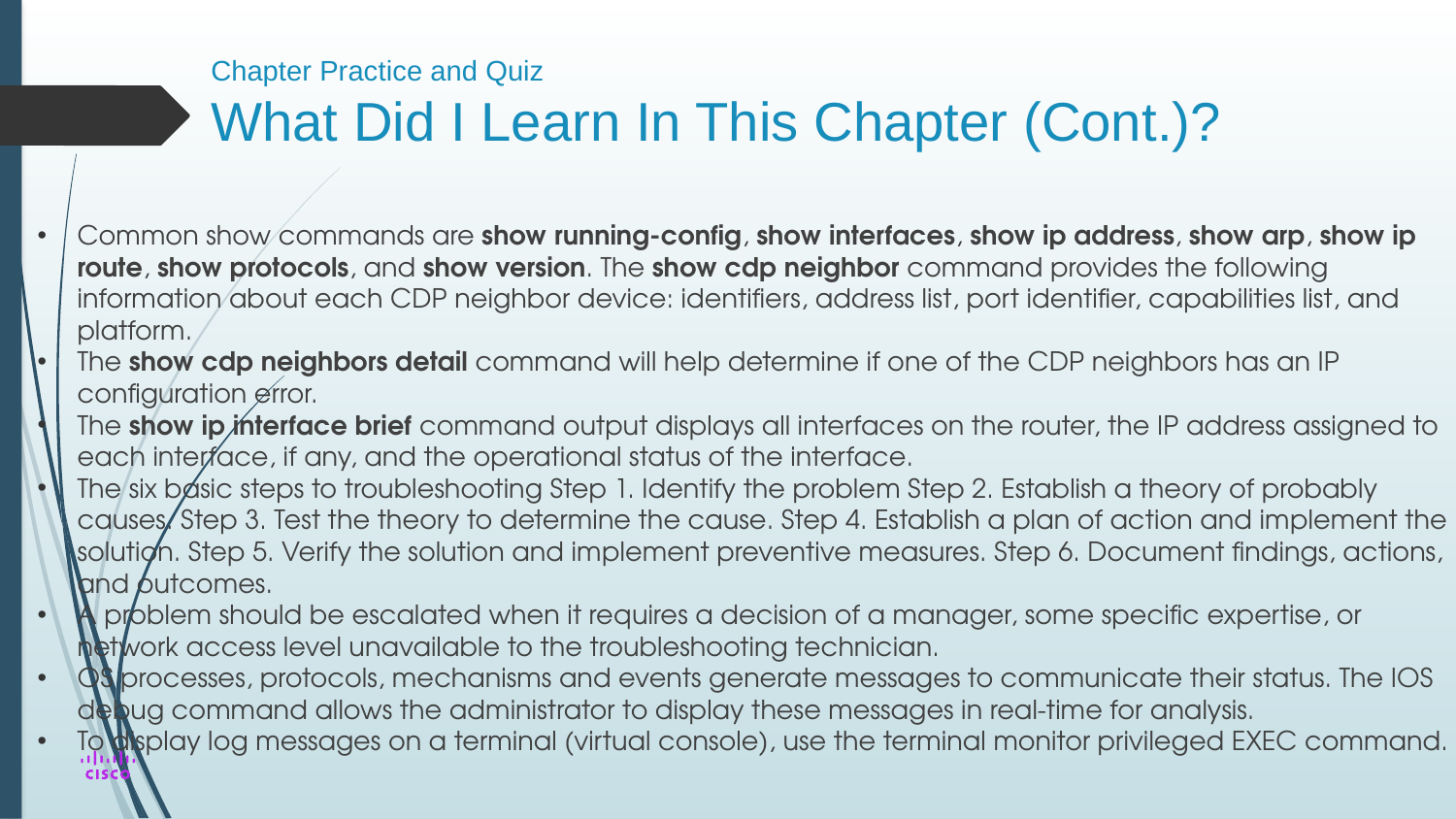

# Chapter Practice and Quiz What Did I Learn In This Chapter (Cont.)?
Common show commands are show running-config, show interfaces, show ip address, show arp, show ip route, show protocols, and show version. The show cdp neighbor command provides the following information about each CDP neighbor device: identifiers, address list, port identifier, capabilities list, and platform.
The show cdp neighbors detail command will help determine if one of the CDP neighbors has an IP configuration error.
The show ip interface brief command output displays all interfaces on the router, the IP address assigned to each interface, if any, and the operational status of the interface.
The six basic steps to troubleshooting Step 1. Identify the problem Step 2. Establish a theory of probably causes. Step 3. Test the theory to determine the cause. Step 4. Establish a plan of action and implement the solution. Step 5. Verify the solution and implement preventive measures. Step 6. Document findings, actions, and outcomes.
A problem should be escalated when it requires a decision of a manager, some specific expertise, or network access level unavailable to the troubleshooting technician.
OS processes, protocols, mechanisms and events generate messages to communicate their status. The IOS debug command allows the administrator to display these messages in real-time for analysis.
To display log messages on a terminal (virtual console), use the terminal monitor privileged EXEC command.